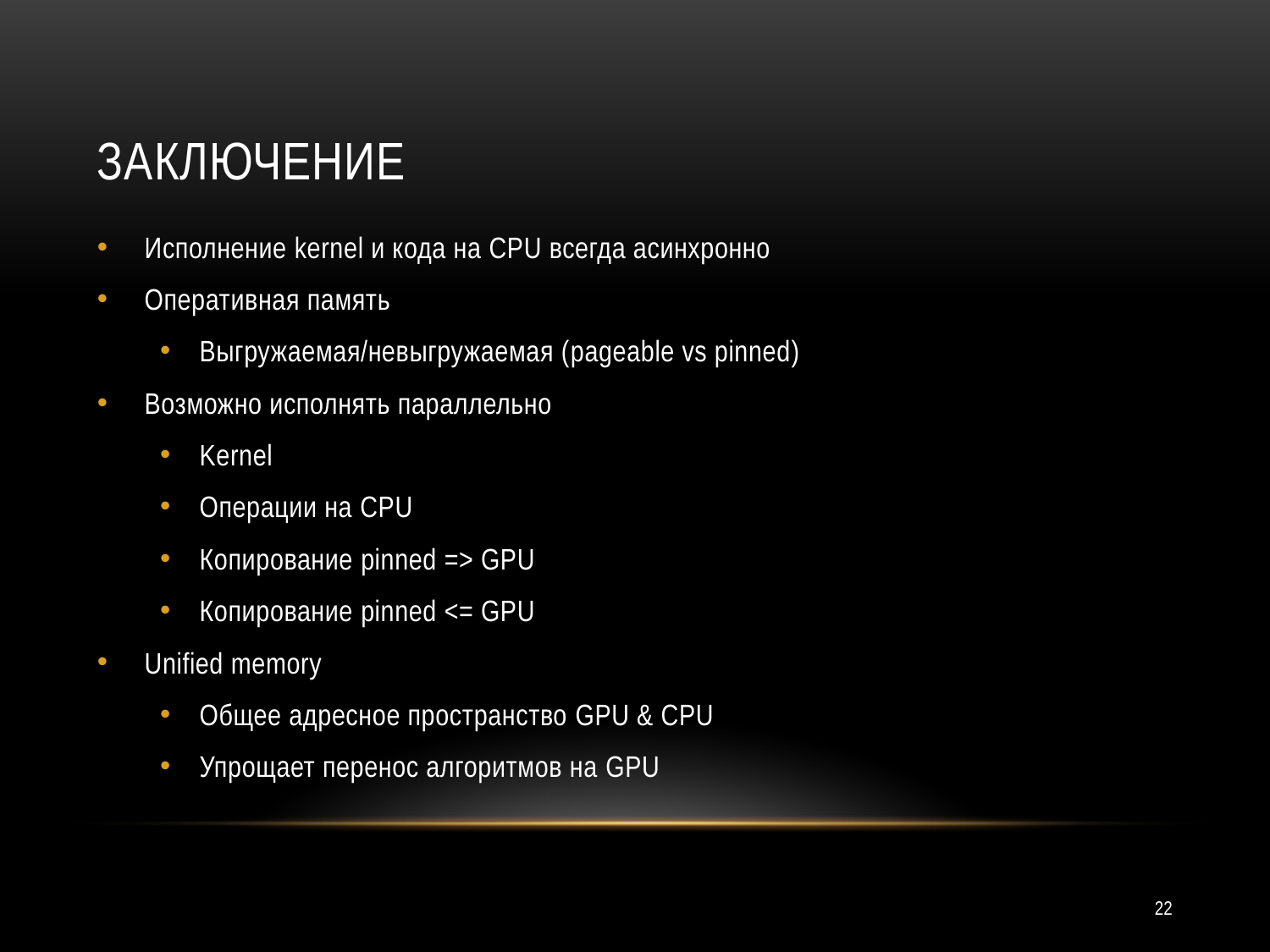

# Заключение
Исполнение kernel и кода на CPU всегда асинхронно
Оперативная память
Выгружаемая/невыгружаемая (pageable vs pinned)
Возможно исполнять параллельно
Kernel
Операции на CPU
Копирование pinned => GPU
Копирование pinned <= GPU
Unified memory
Общее адресное пространство GPU & CPU
Упрощает перенос алгоритмов на GPU
22